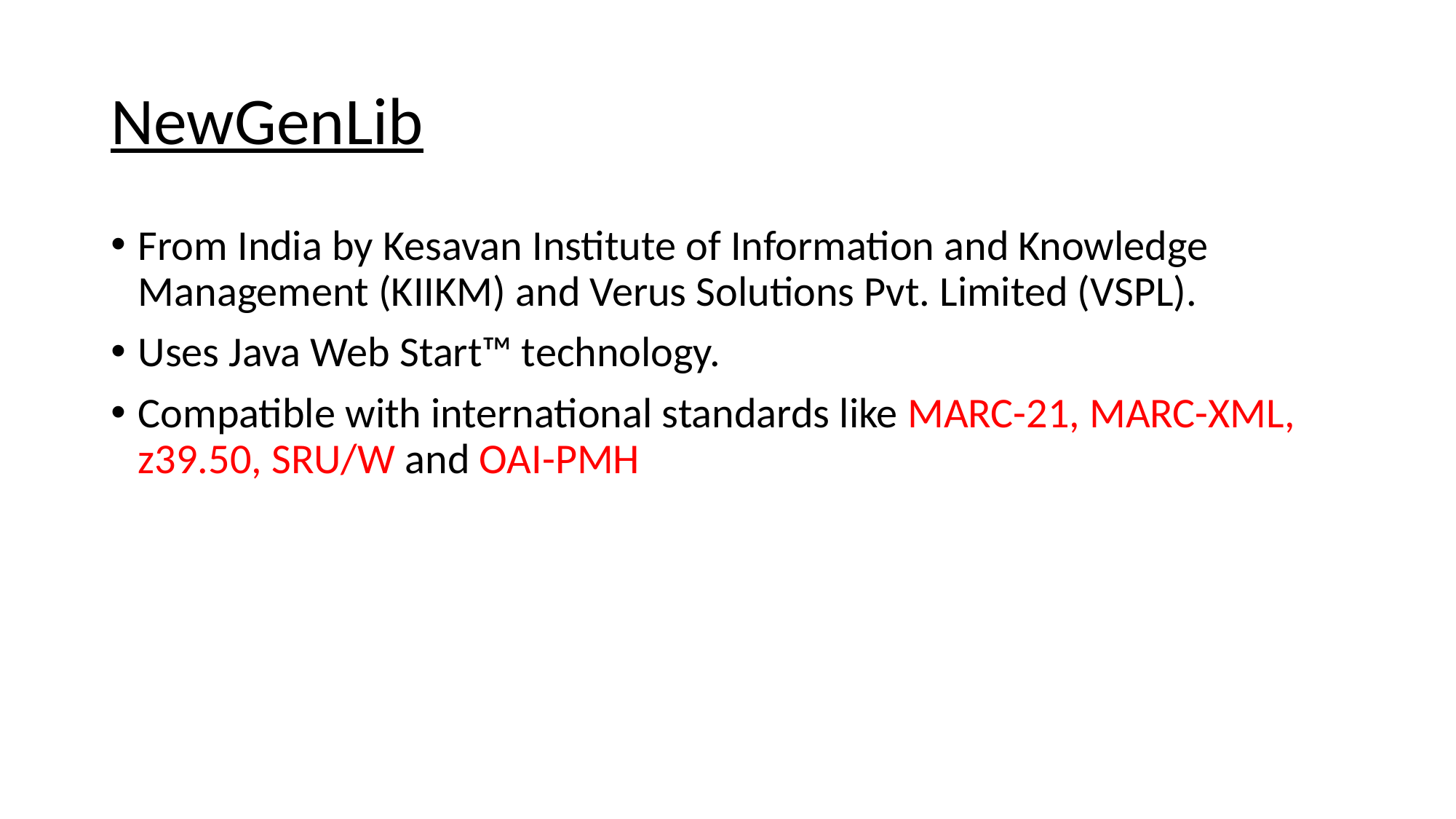

# NewGenLib
From India by Kesavan Institute of Information and Knowledge Management (KIIKM) and Verus Solutions Pvt. Limited (VSPL).
Uses Java Web Start™ technology.
Compatible with international standards like MARC-21, MARC-XML, z39.50, SRU/W and OAI-PMH